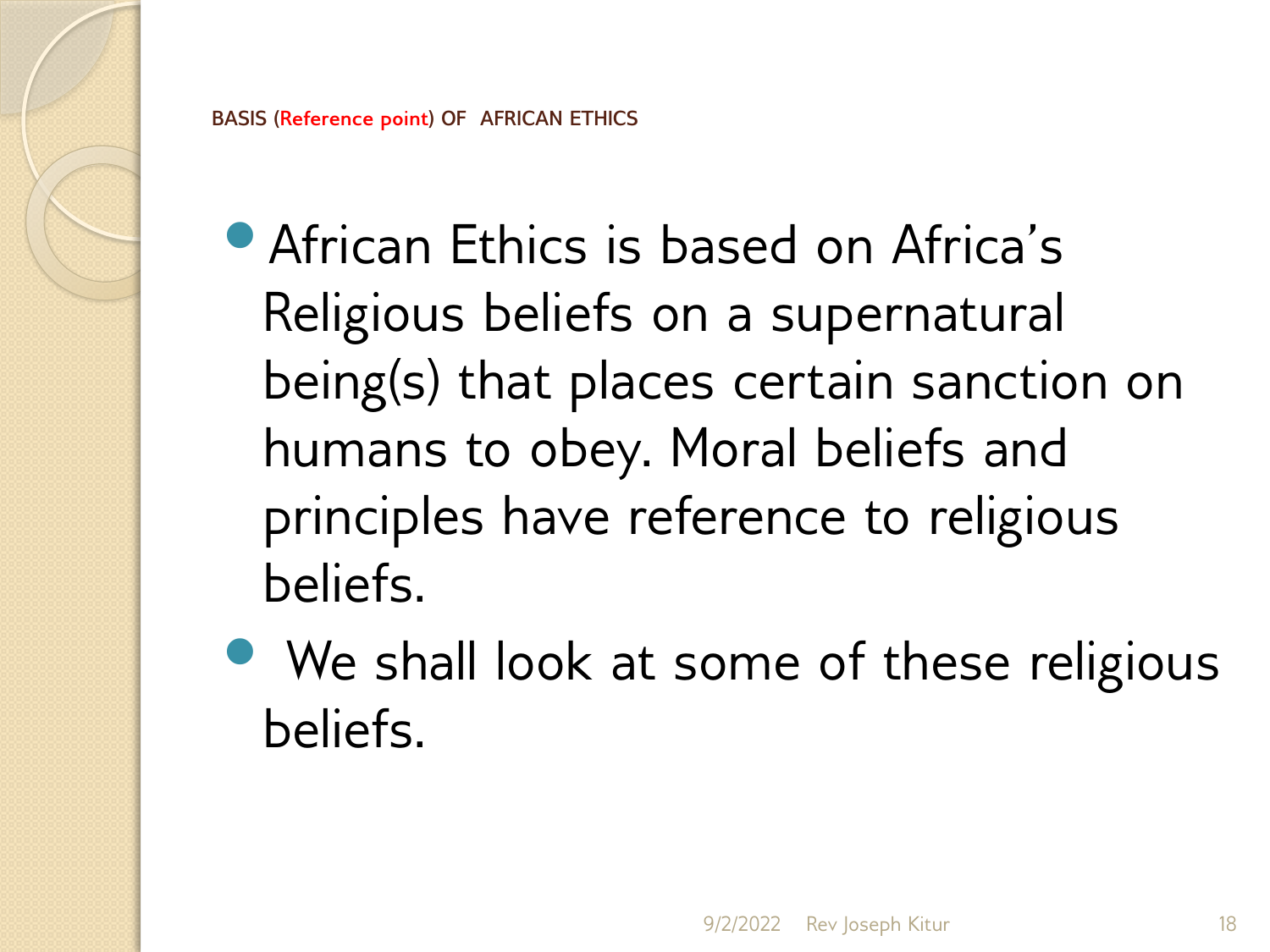

# BASIS (Reference point) OF  AFRICAN ETHICS
African Ethics is based on Africa’s Religious beliefs on a supernatural being(s) that places certain sanction on humans to obey. Moral beliefs and principles have reference to religious beliefs.
 We shall look at some of these religious beliefs.
9/2/2022
Rev Joseph Kitur
18